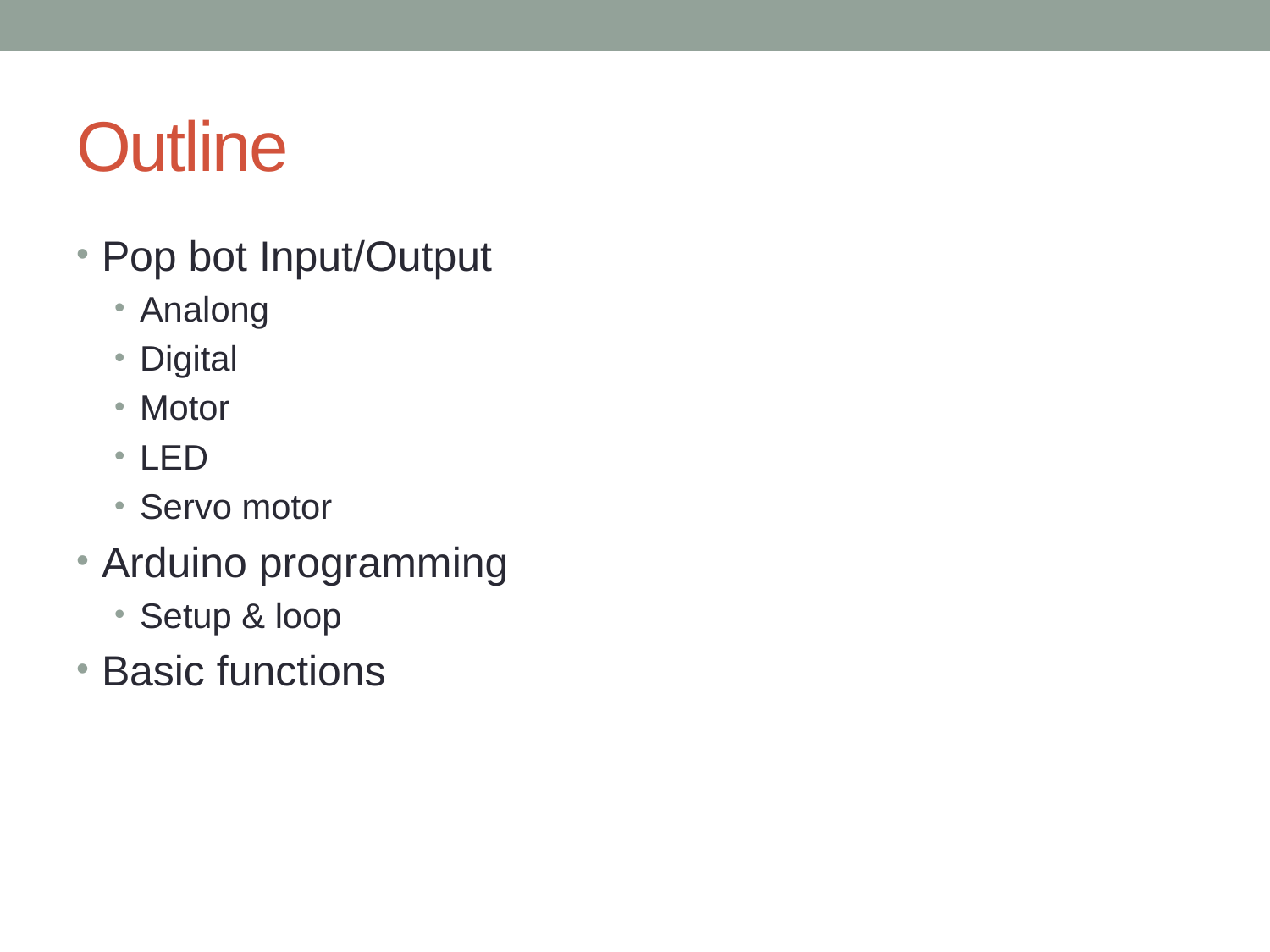

# Outline
Pop bot Input/Output
Analong
Digital
Motor
LED
Servo motor
Arduino programming
Setup & loop
Basic functions